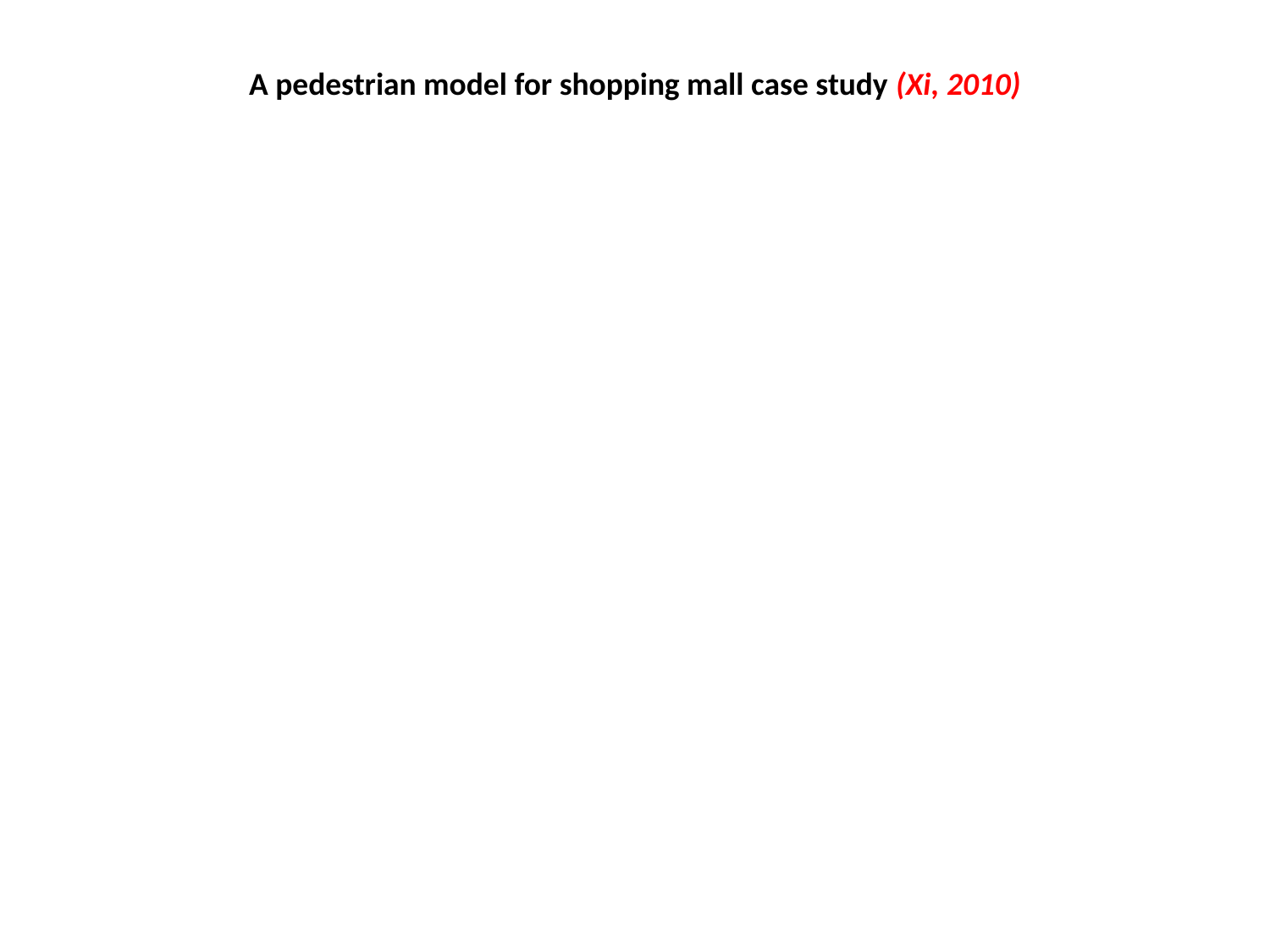

# A pedestrian model for shopping mall case study (Xi, 2010)